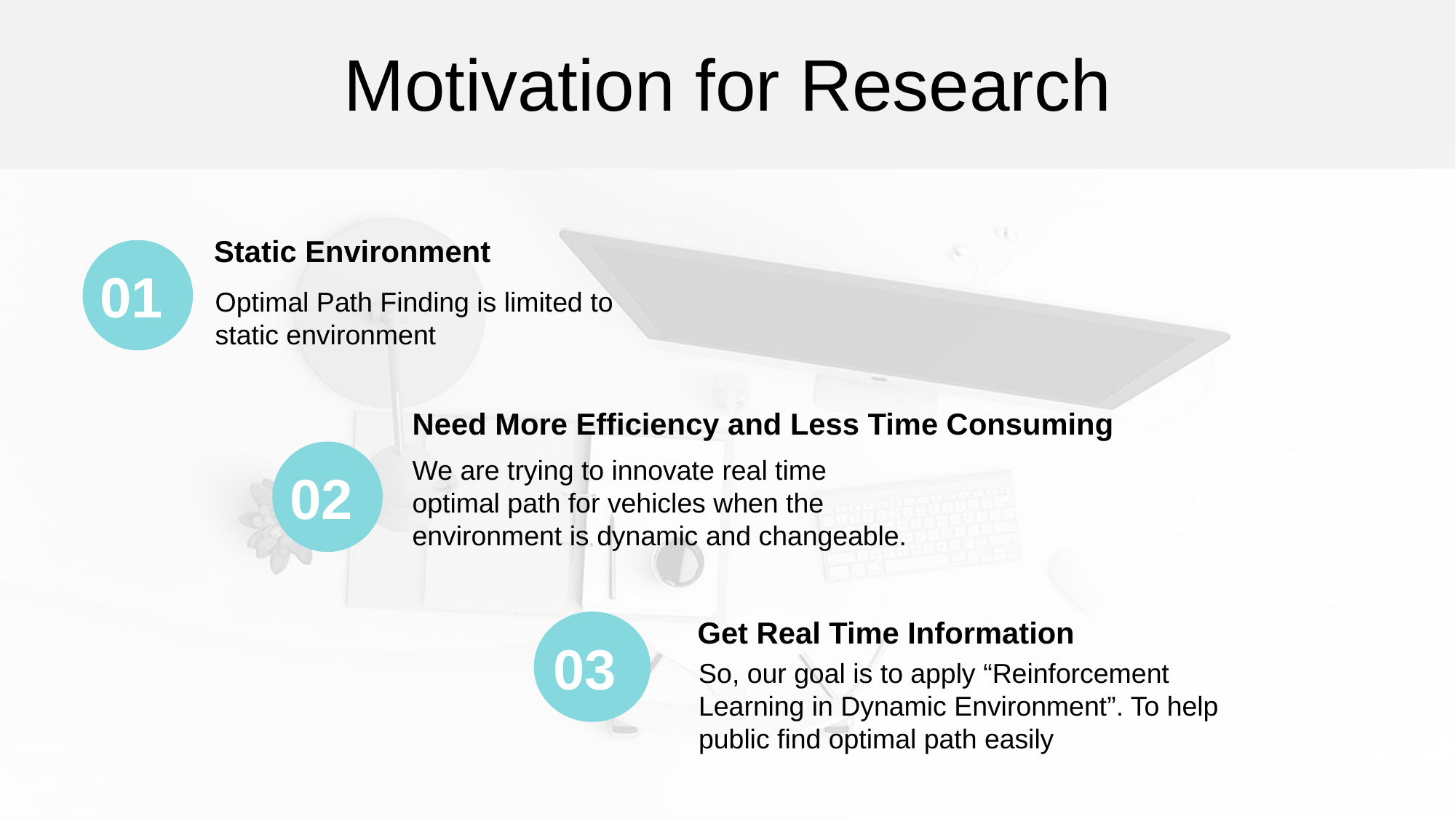

Motivation for Research
Static Environment
Optimal Path Finding is limited to static environment

01
Need More Efficiency and Less Time Consuming
We are trying to innovate real time optimal path for vehicles when the environment is dynamic and changeable.

02
Get Real Time Information
So, our goal is to apply “Reinforcement Learning in Dynamic Environment”. To help public find optimal path easily

03